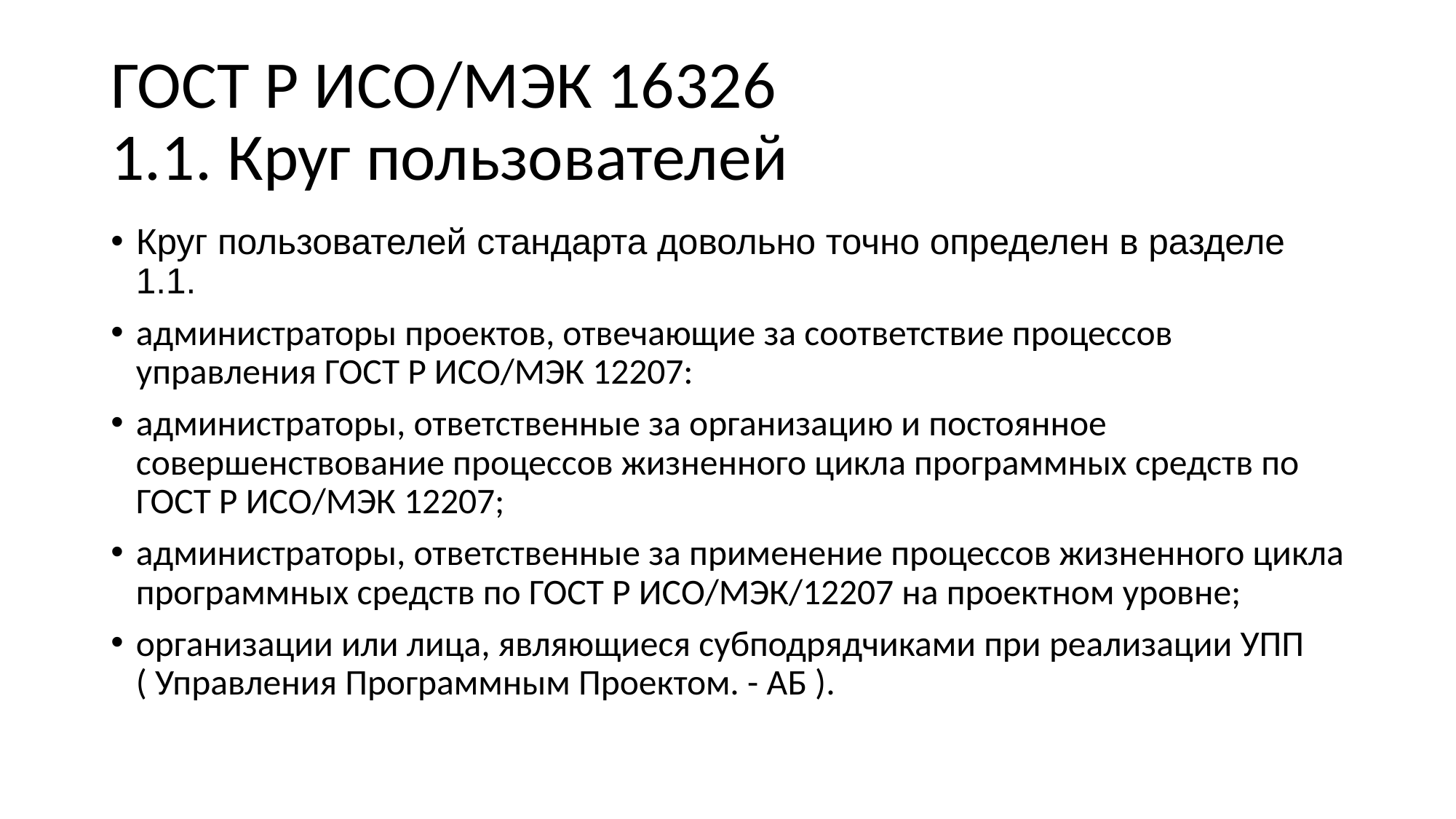

# ГОСТ Р ИСО/МЭК 16326 1.1. Круг пользователей
Круг пользователей стандарта довольно точно определен в разделе 1.1.
администраторы проектов, отвечающие за соответствие процессов управления ГОСТ Р ИСО/МЭК 12207:
администраторы, ответственные за организацию и постоянное совершенствование процессов жизненного цикла программных средств по ГОСТ Р ИСО/МЭК 12207;
администраторы, ответственные за применение процессов жизненного цикла программных средств по ГОСТ Р ИСО/МЭК/12207 на проектном уровне;
организации или лица, являющиеся субподрядчиками при реализации УПП ( Управления Программным Проектом. - АБ ).